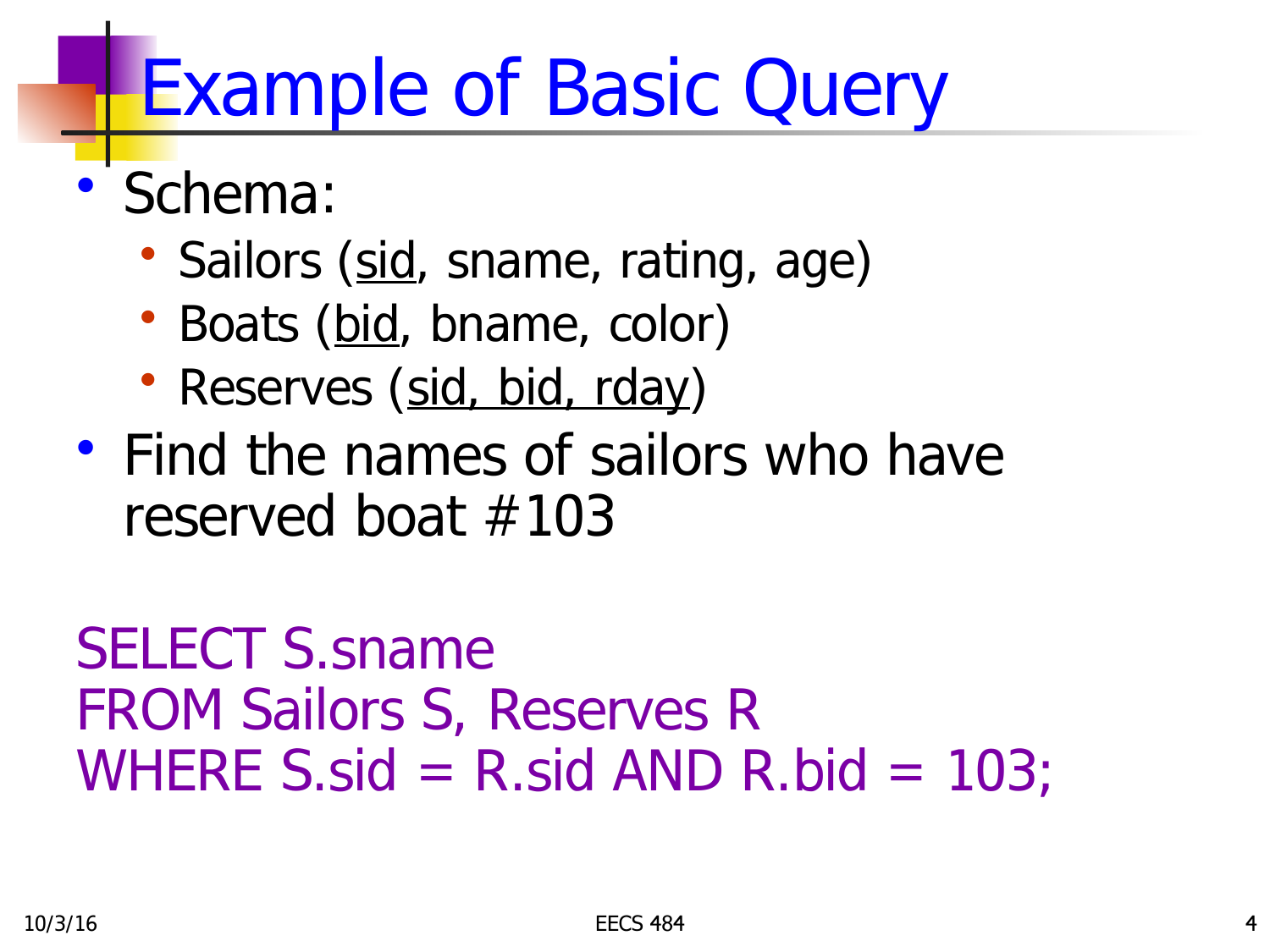

# Example of Basic Query
Schema:
Sailors (sid, sname, rating, age)
Boats (bid, bname, color)
Reserves (sid, bid, rday)
Find the names of sailors who have reserved boat #103

SELECT S.sname
FROM Sailors S, Reserves R
WHERE S.sid = R.sid AND R.bid = 103;
10/3/16
EECS 484
4